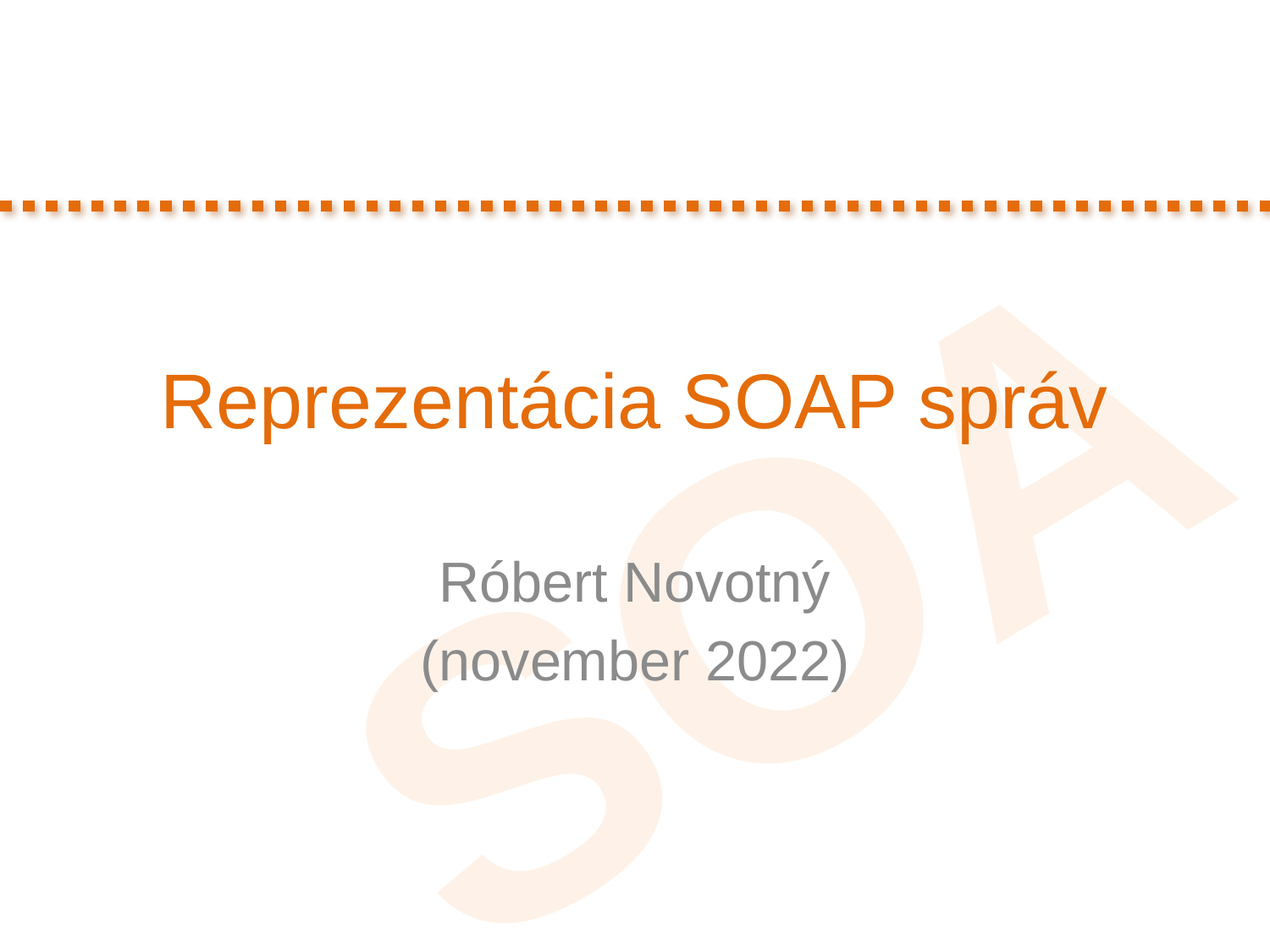

# Reprezentácia SOAP správ
Róbert Novotný
(november 2022)